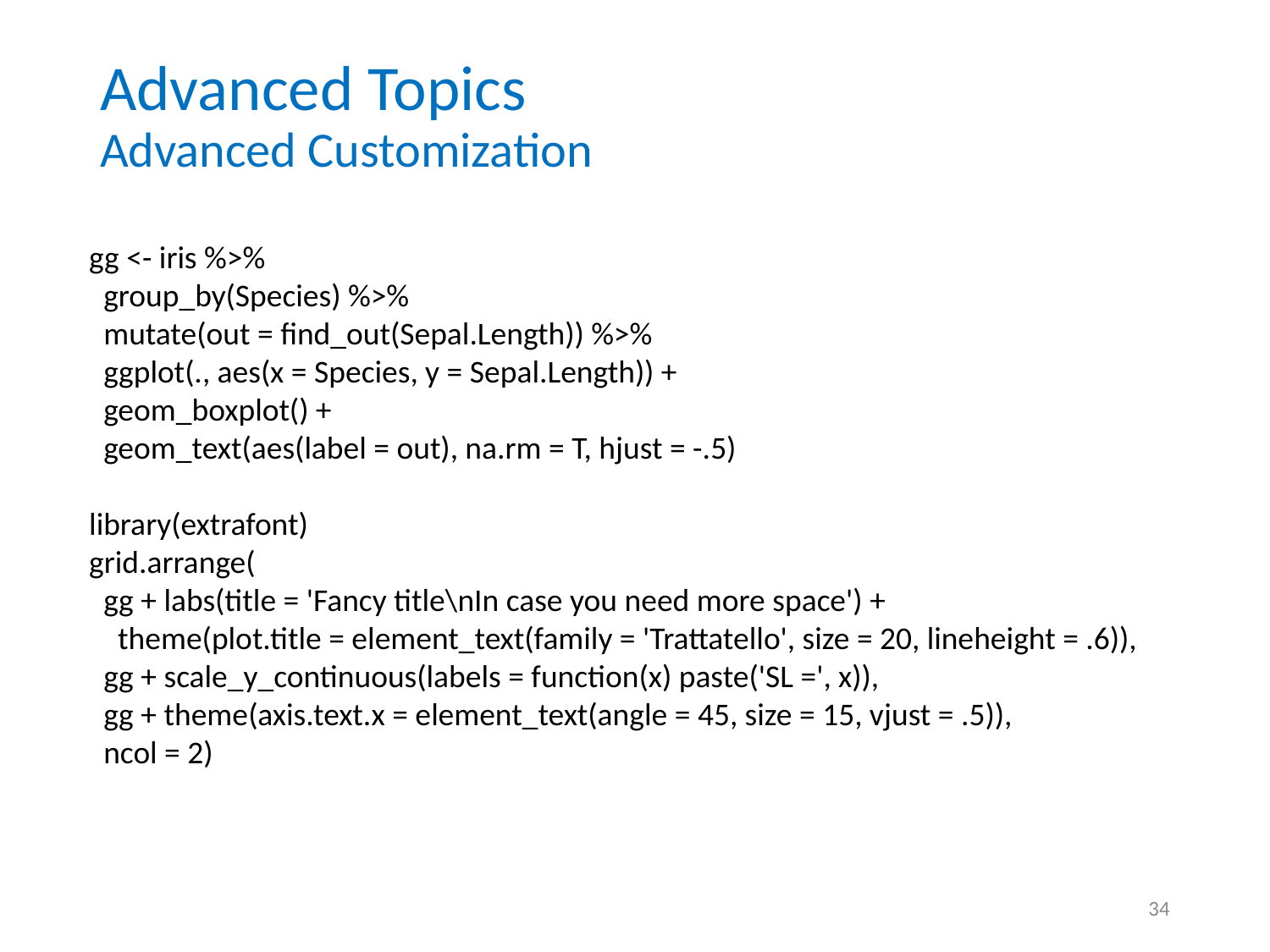

# Advanced Topics Advanced Customization
gg <- iris %>%
  group_by(Species) %>%
  mutate(out = find_out(Sepal.Length)) %>%
  ggplot(., aes(x = Species, y = Sepal.Length)) +
  geom_boxplot() +
  geom_text(aes(label = out), na.rm = T, hjust = -.5)

library(extrafont)
grid.arrange(
  gg + labs(title = 'Fancy title\nIn case you need more space') +
    theme(plot.title = element_text(family = 'Trattatello', size = 20, lineheight = .6)),
  gg + scale_y_continuous(labels = function(x) paste('SL =', x)),
  gg + theme(axis.text.x = element_text(angle = 45, size = 15, vjust = .5)),
  ncol = 2)
34